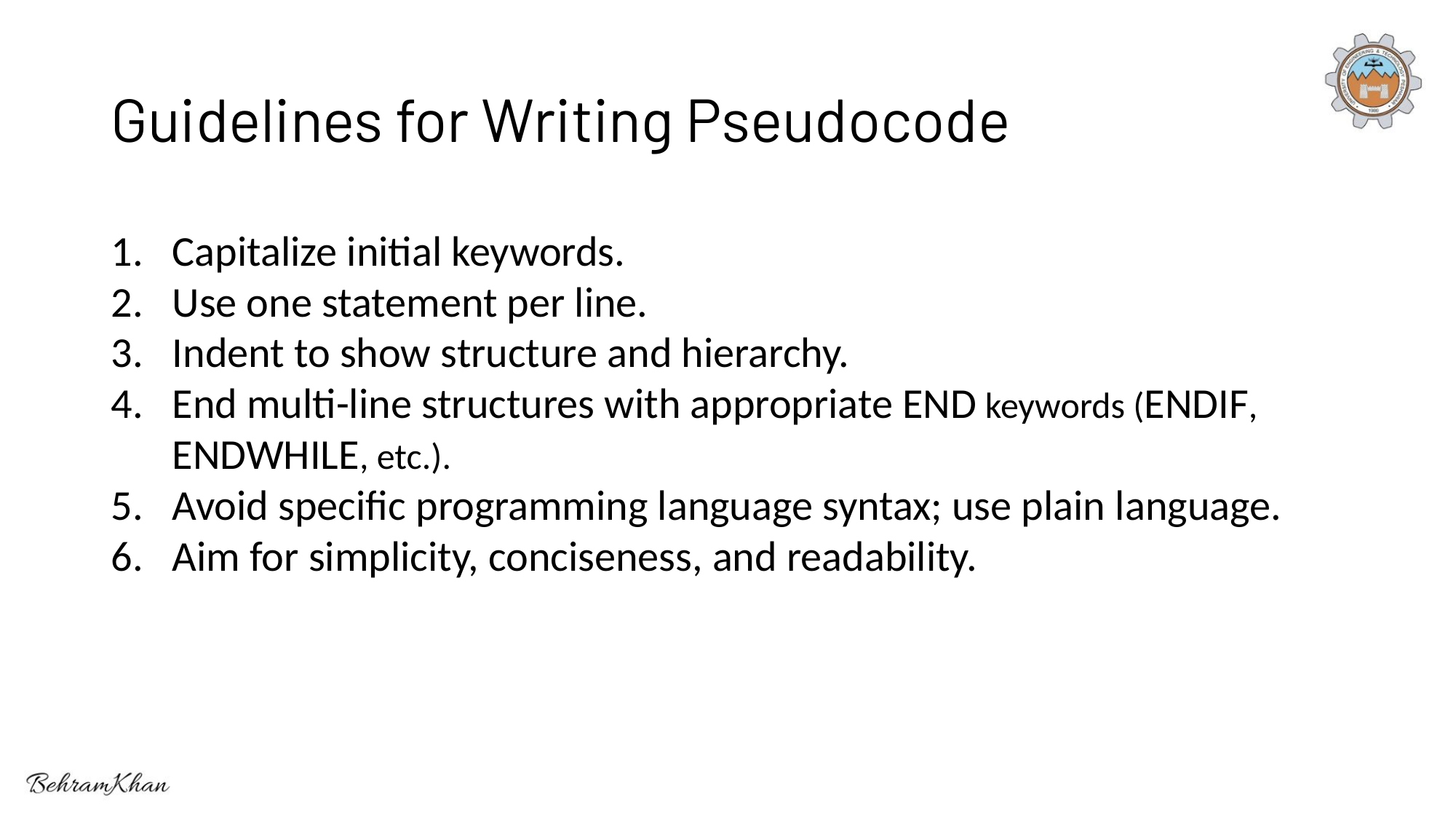

# Guidelines for Writing Pseudocode
Capitalize initial keywords.
Use one statement per line.
Indent to show structure and hierarchy.
End multi-line structures with appropriate END keywords (ENDIF, ENDWHILE, etc.).
Avoid specific programming language syntax; use plain language.
Aim for simplicity, conciseness, and readability.